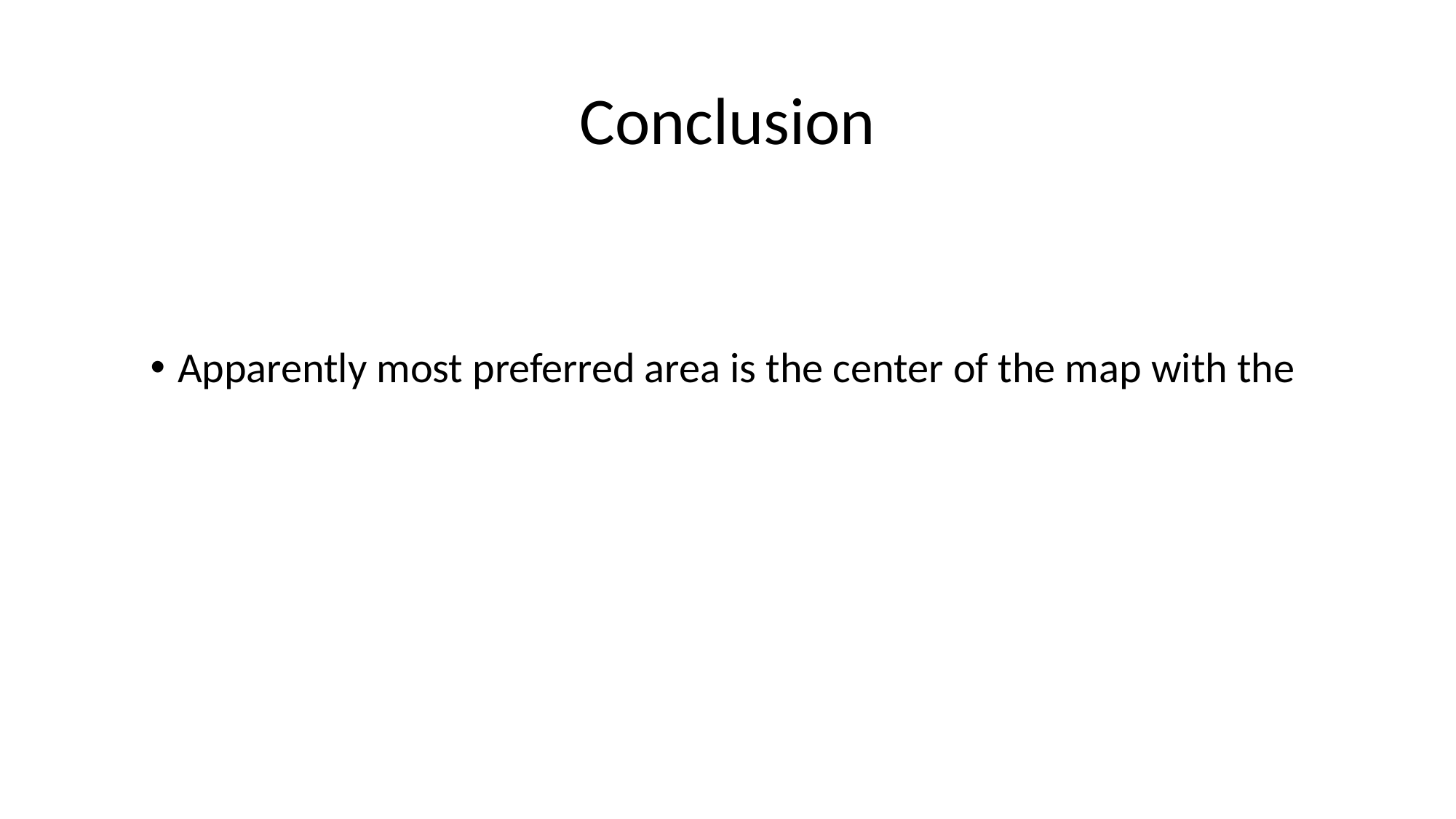

# Conclusion
Apparently most preferred area is the center of the map with the